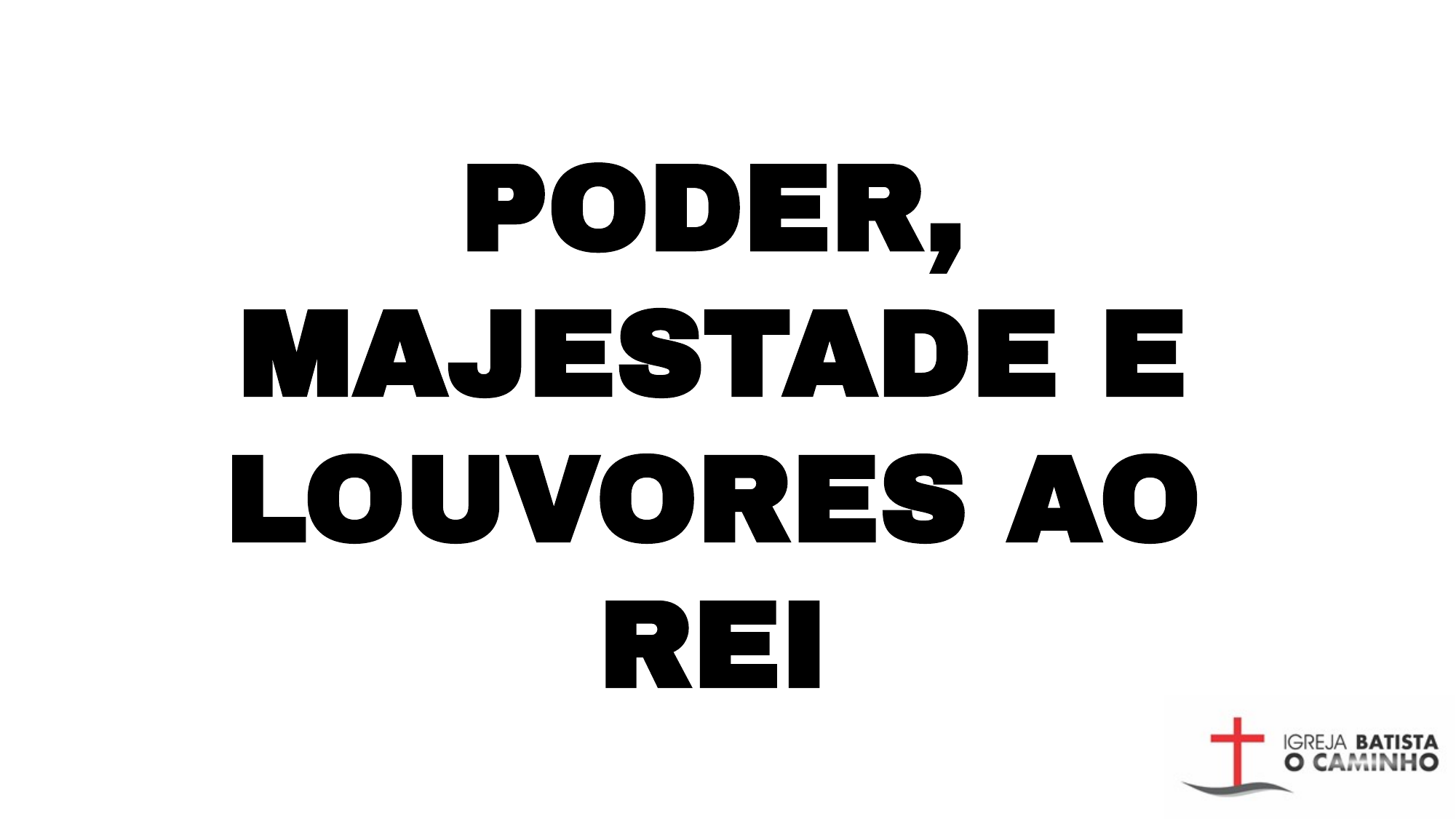

# PODER, MAJESTADE E LOUVORES AO REI